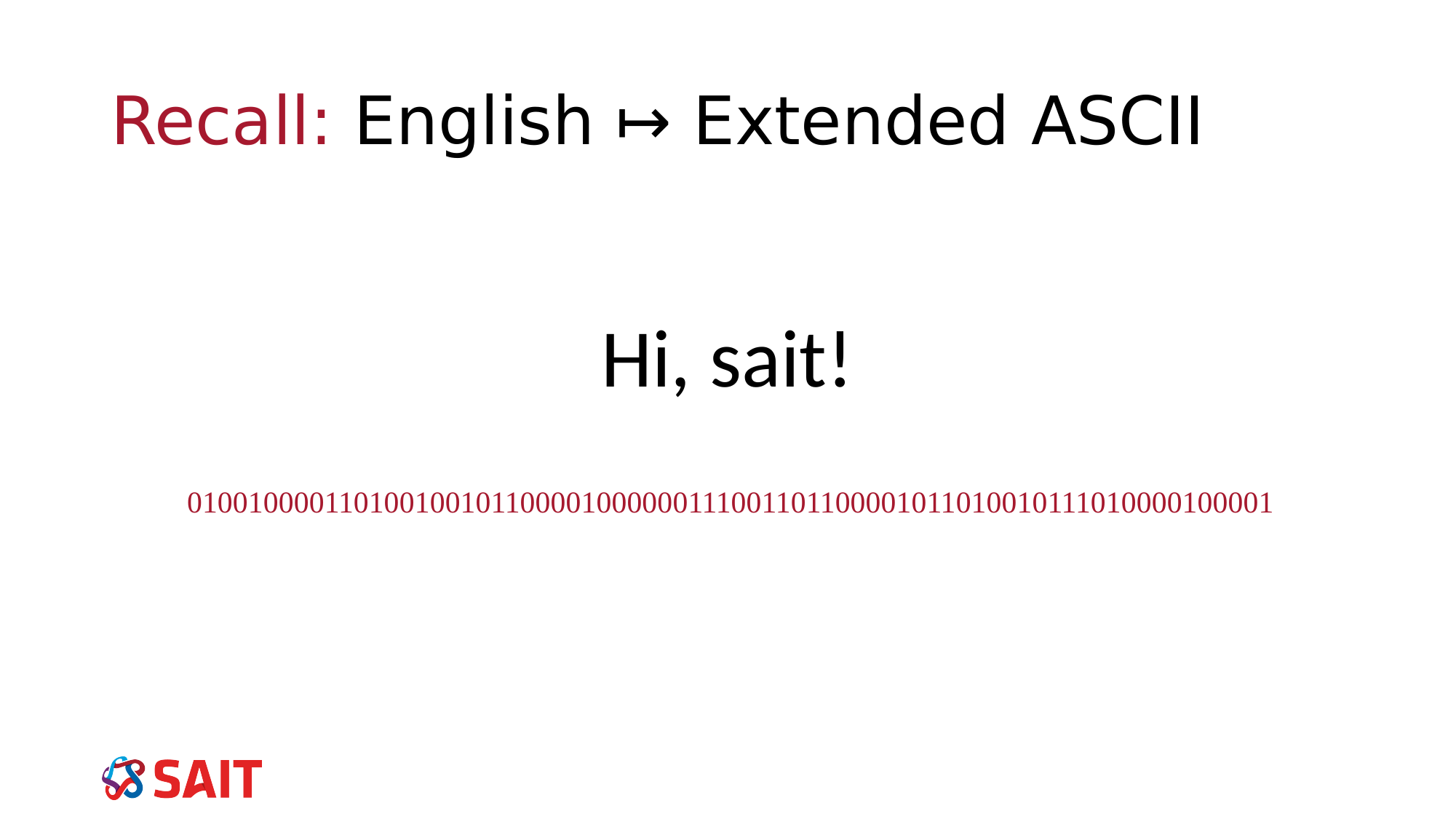

# Recall: English ↦ Extended ASCII
Hi, sait!
010010000110100100101100001000000111001101100001011010010111010000100001